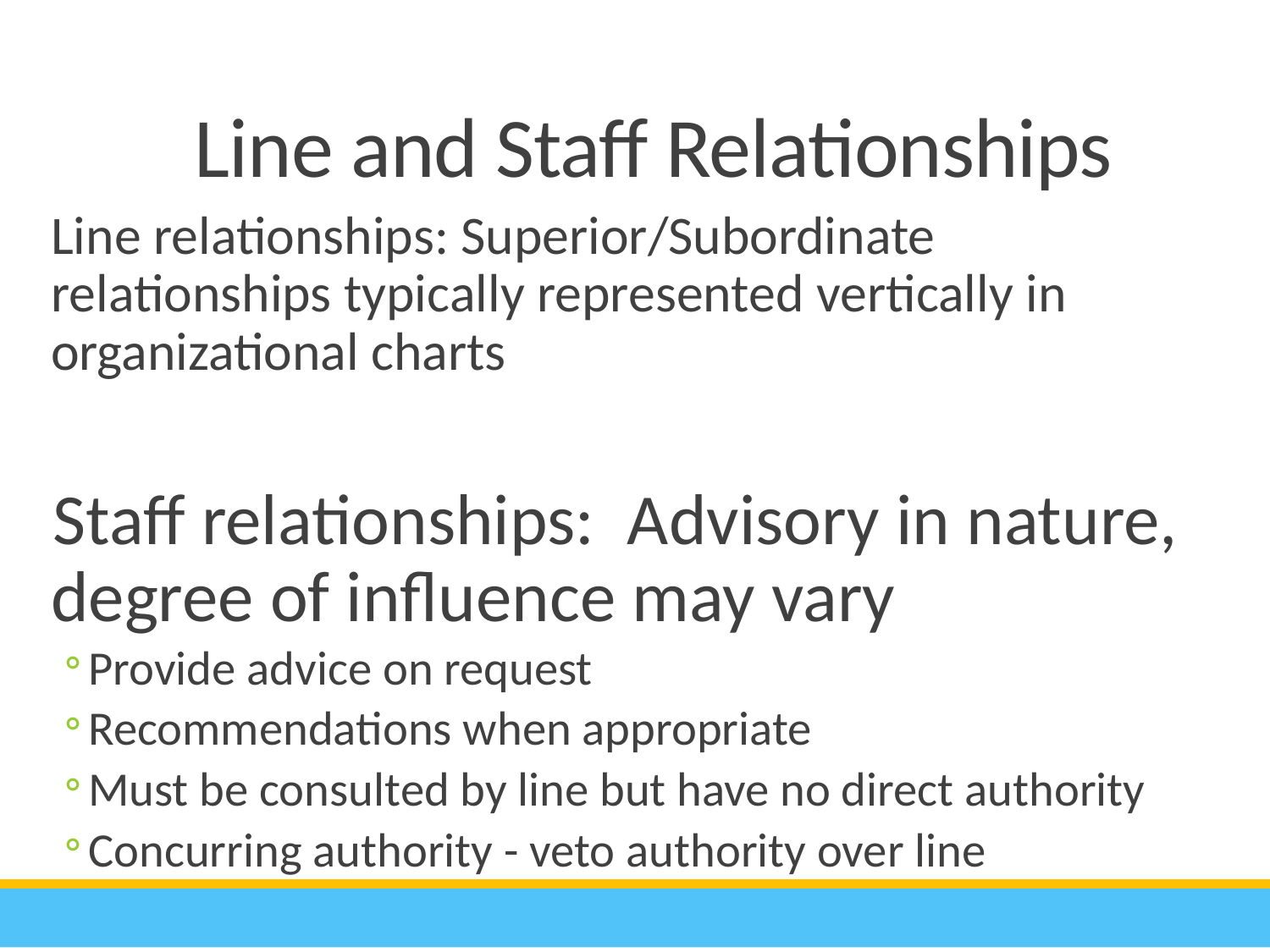

Line and Staff Relationships
Line relationships: Superior/Subordinate relationships typically represented vertically in organizational charts

Staff relationships:  Advisory in nature, degree of influence may vary
Provide advice on request
Recommendations when appropriate
Must be consulted by line but have no direct authority
Concurring authority - veto authority over line